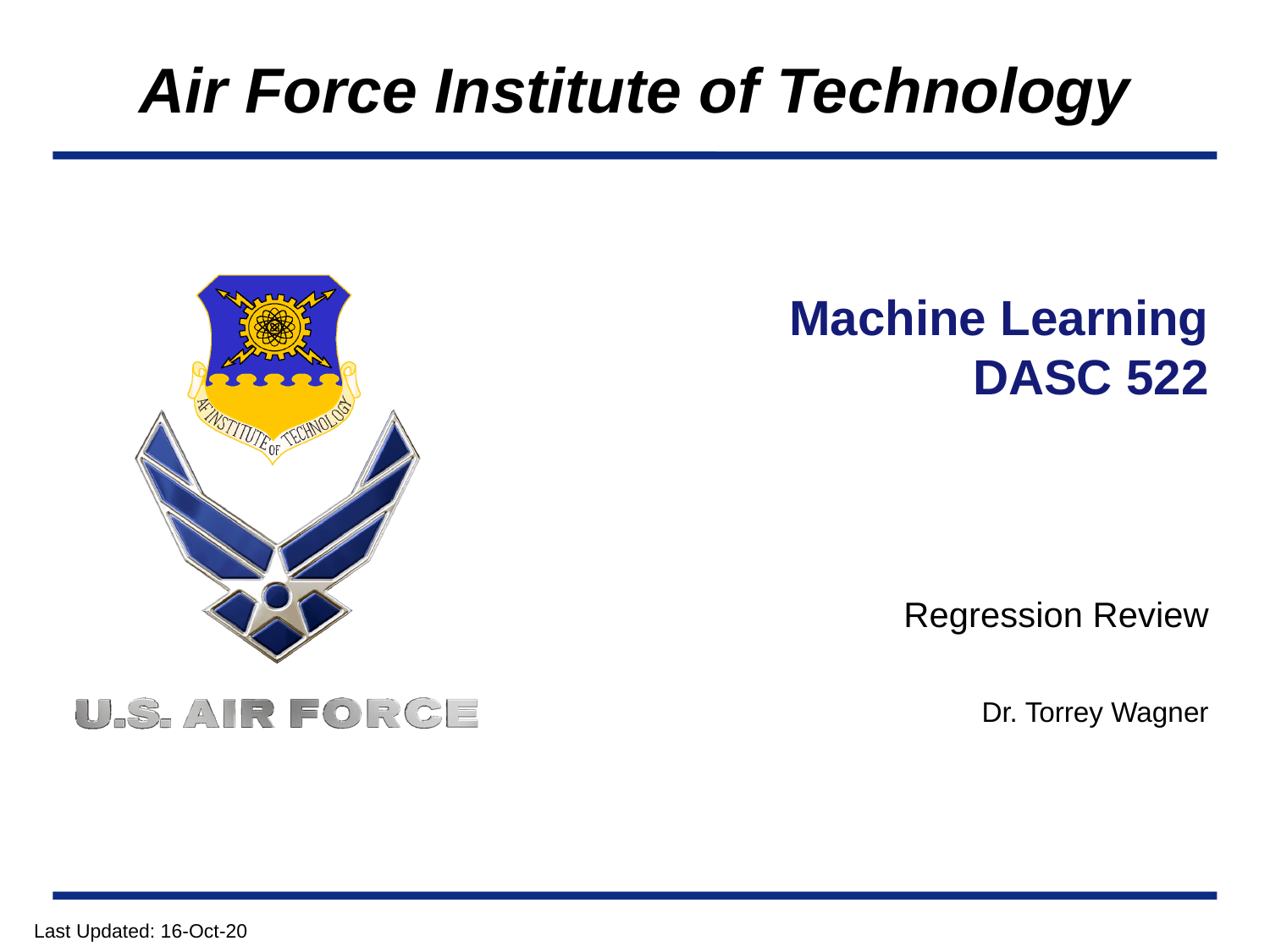

# Machine Learning DASC 522

Regression Review

Dr. Torrey Wagner